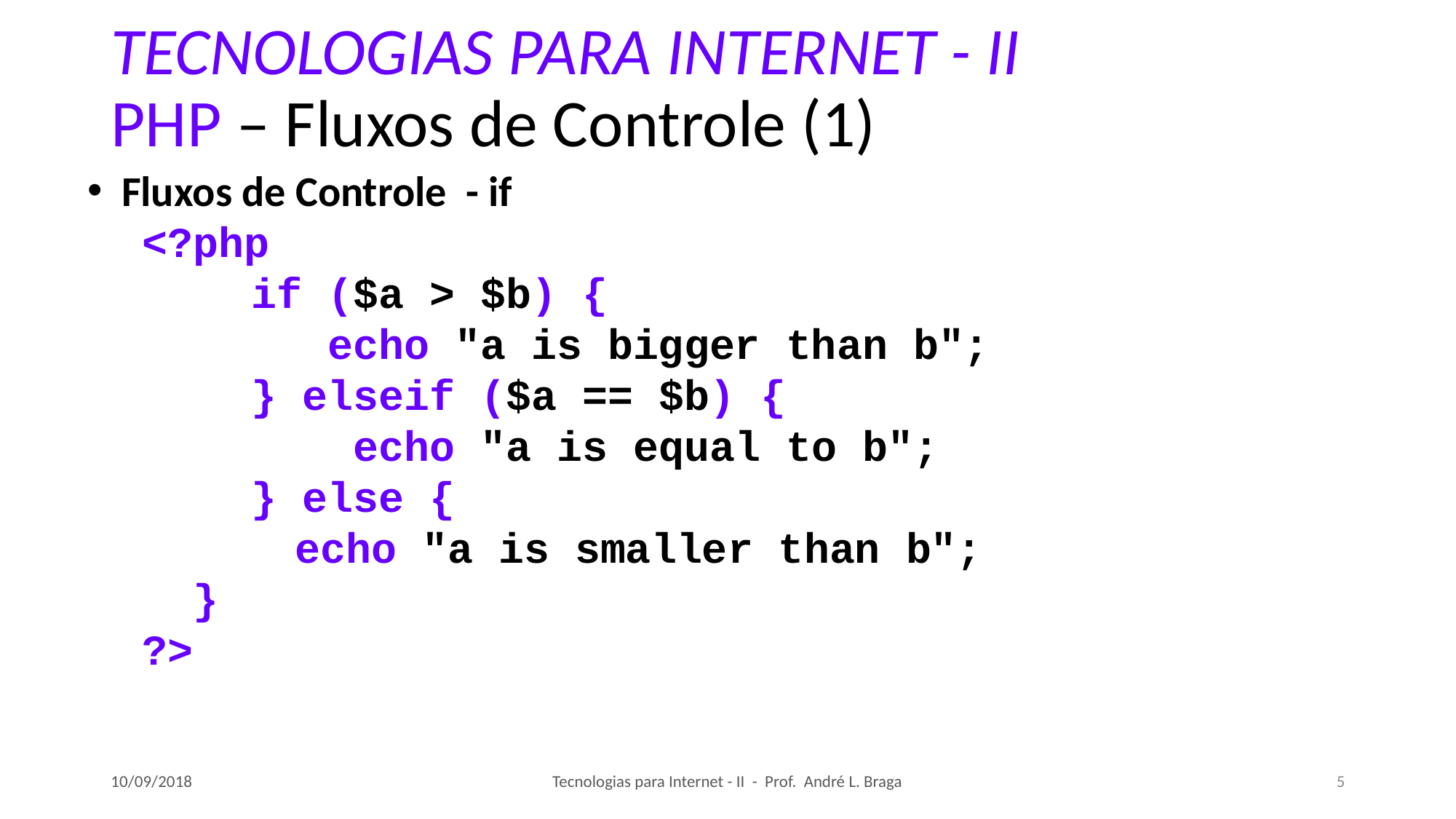

# TECNOLOGIAS PARA INTERNET - II PHP – Fluxos de Controle (1)
Fluxos de Controle  - if
<?php
	if ($a > $b) {
	   echo "a is bigger than b";
	} elseif ($a == $b) {
	    echo "a is equal to b";
	} else {
      echo "a is smaller than b";
  }
?>
10/09/2018
Tecnologias para Internet - II  -  Prof.  André L. Braga
5